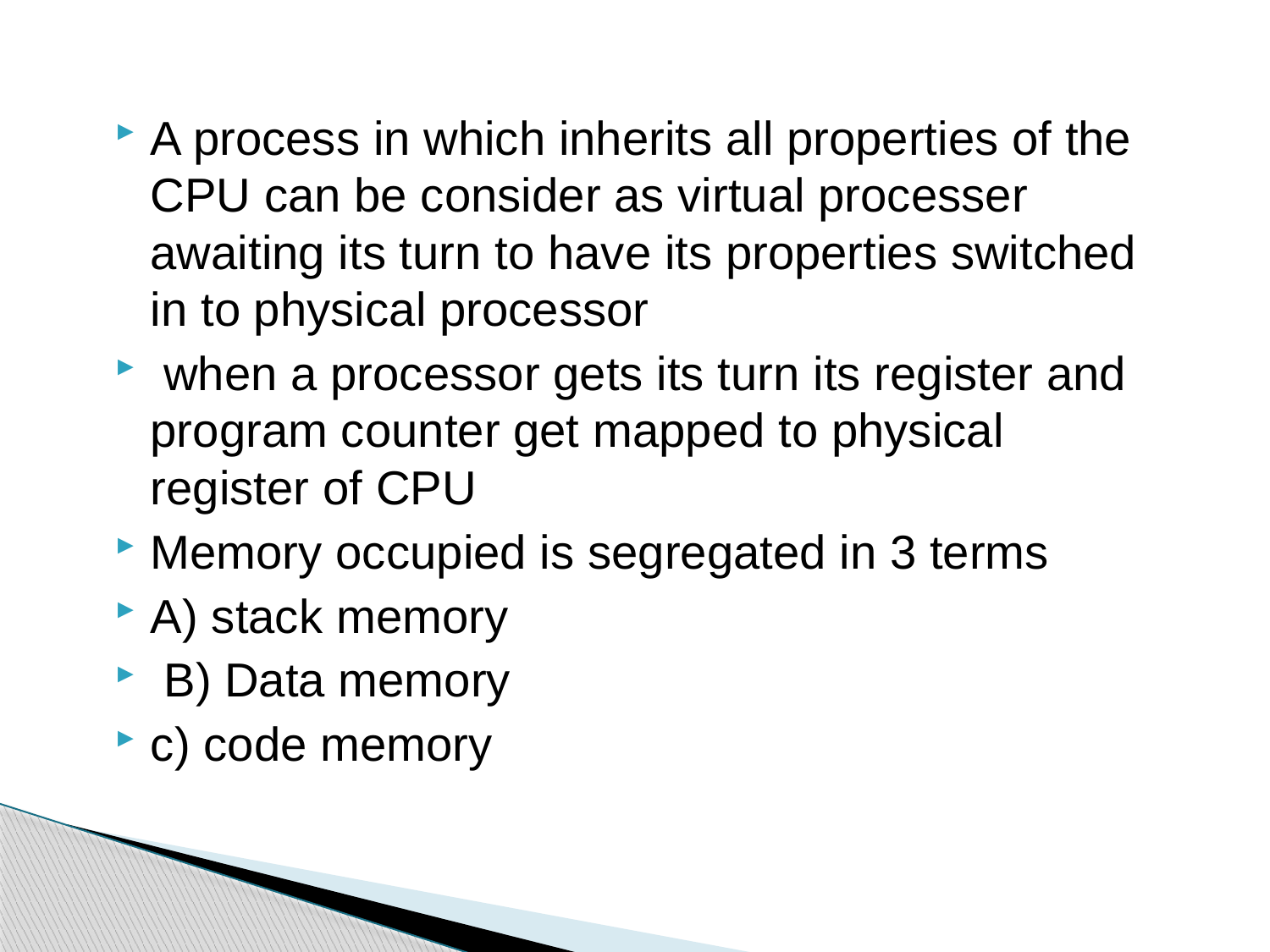

A process in which inherits all properties of the CPU can be consider as virtual processer awaiting its turn to have its properties switched in to physical processor
 when a processor gets its turn its register and program counter get mapped to physical register of CPU
Memory occupied is segregated in 3 terms
A) stack memory
 B) Data memory
c) code memory